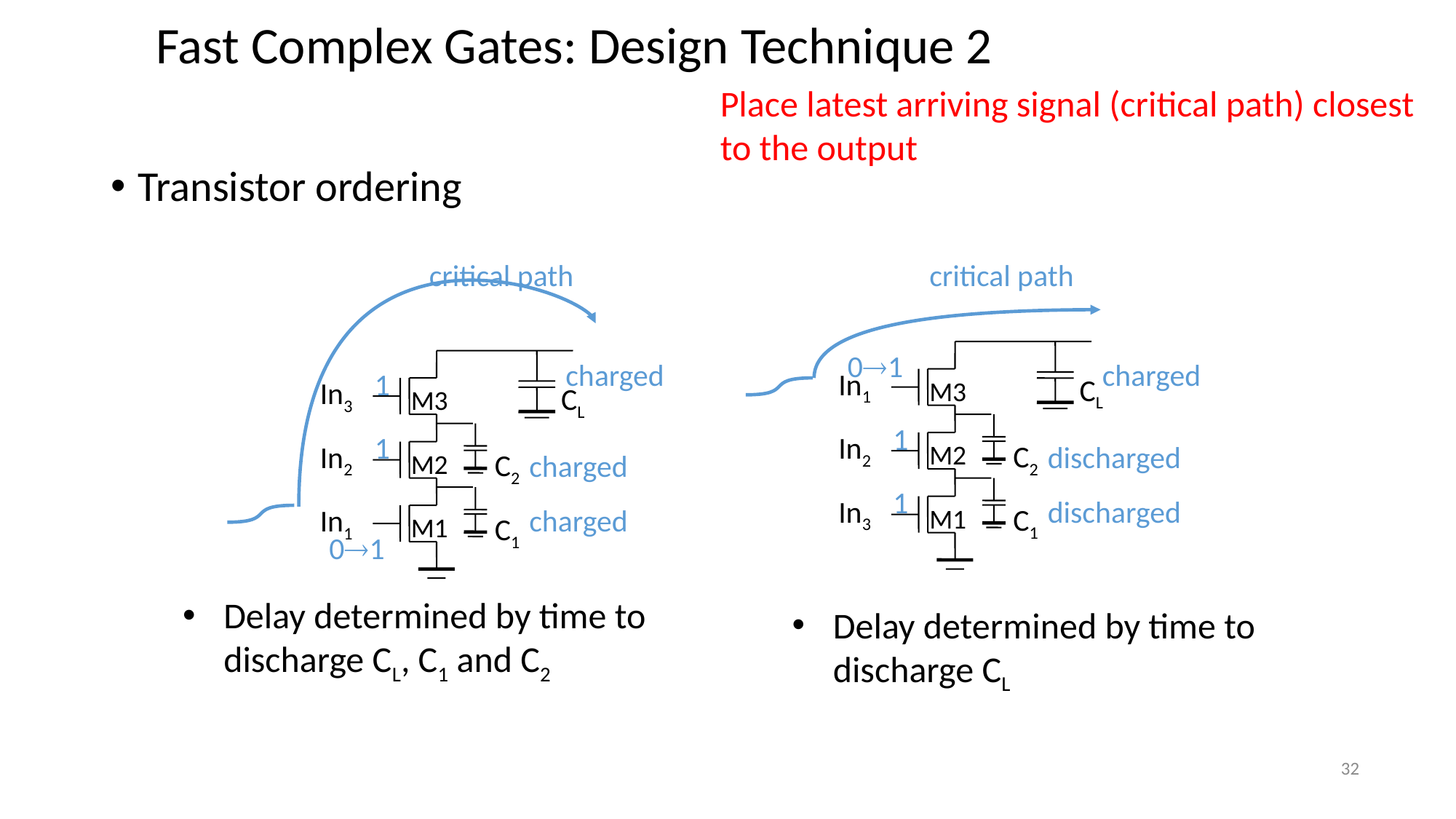

# Fast Complex Gates: Design Technique 2
Place latest arriving signal (critical path) closest to the output
Transistor ordering
critical path
critical path

CL

0→1

CL

charged
charged
1
In1

In3
M3

M3

C2

1

C2

1
In2

In2
M2
discharged

M2
charged

C1

1

C1

In3
discharged

In1
charged
M1

M1

0→1

Delay determined by time to discharge CL, C1 and C2
Delay determined by time to discharge CL
32